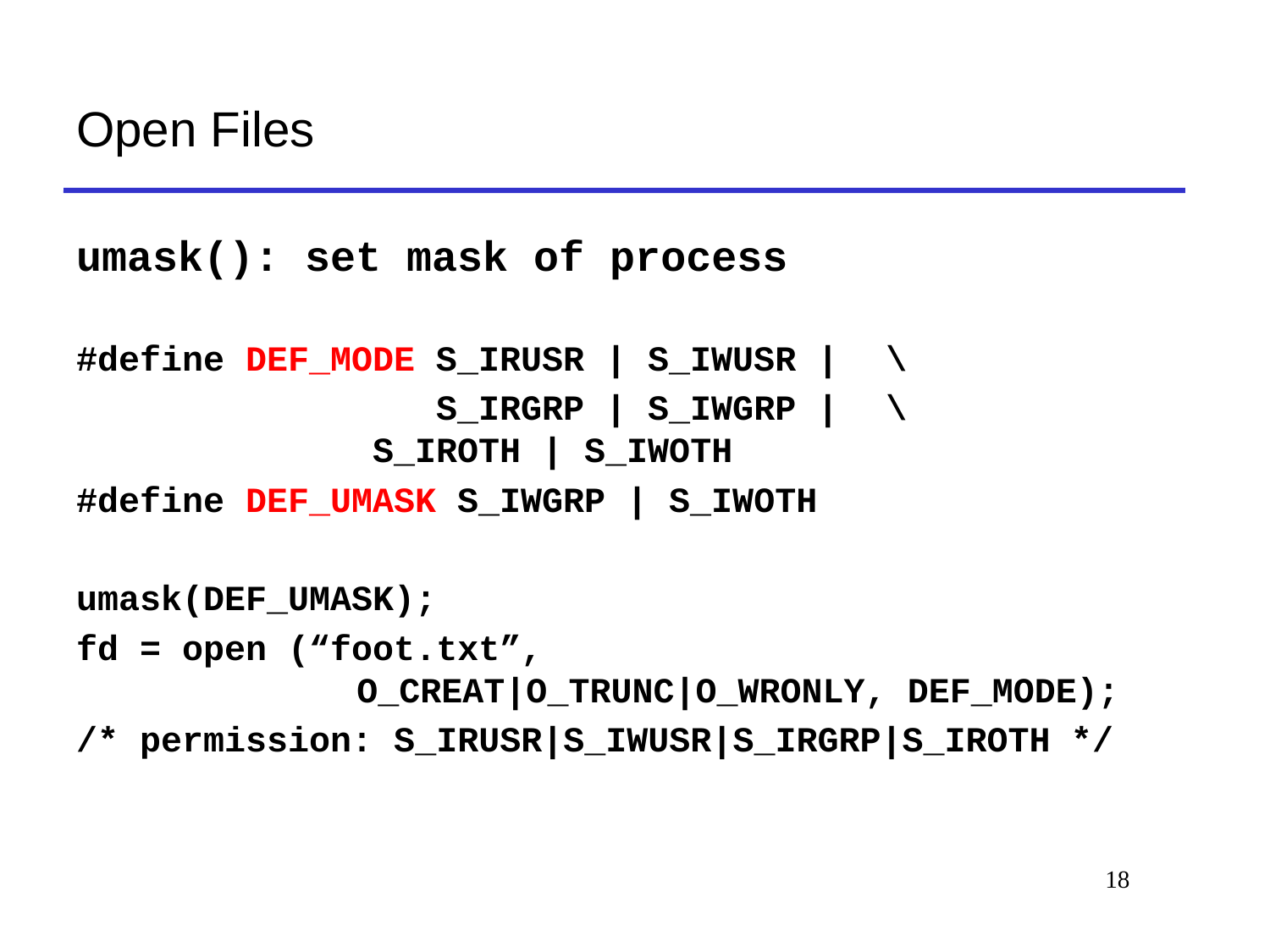

# Open Files
umask(): set mask of process

#define DEF_MODE S_IRUSR | S_IWUSR |	\
                 S_IRGRP | S_IWGRP |	\
              S_IROTH | S_IWOTH
#define DEF_UMASK S_IWGRP | S_IWOTH

umask(DEF_UMASK);
fd = open (“foot.txt”,
	     O_CREAT|O_TRUNC|O_WRONLY, DEF_MODE);
/* permission: S_IRUSR|S_IWUSR|S_IRGRP|S_IROTH */
18